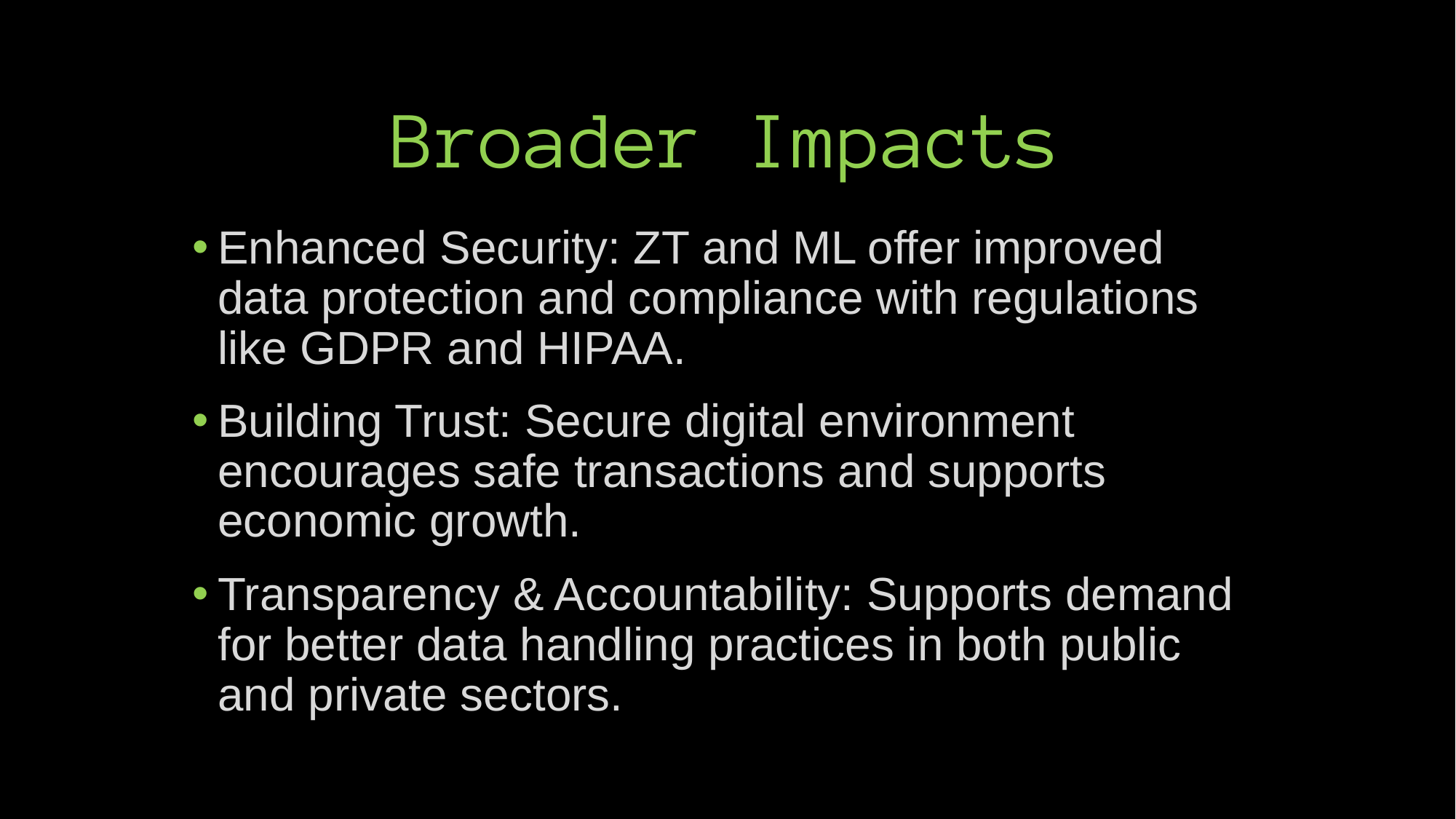

# Broader Impacts
Enhanced Security: ZT and ML offer improved data protection and compliance with regulations like GDPR and HIPAA.
Building Trust: Secure digital environment encourages safe transactions and supports economic growth.
Transparency & Accountability: Supports demand for better data handling practices in both public and private sectors.